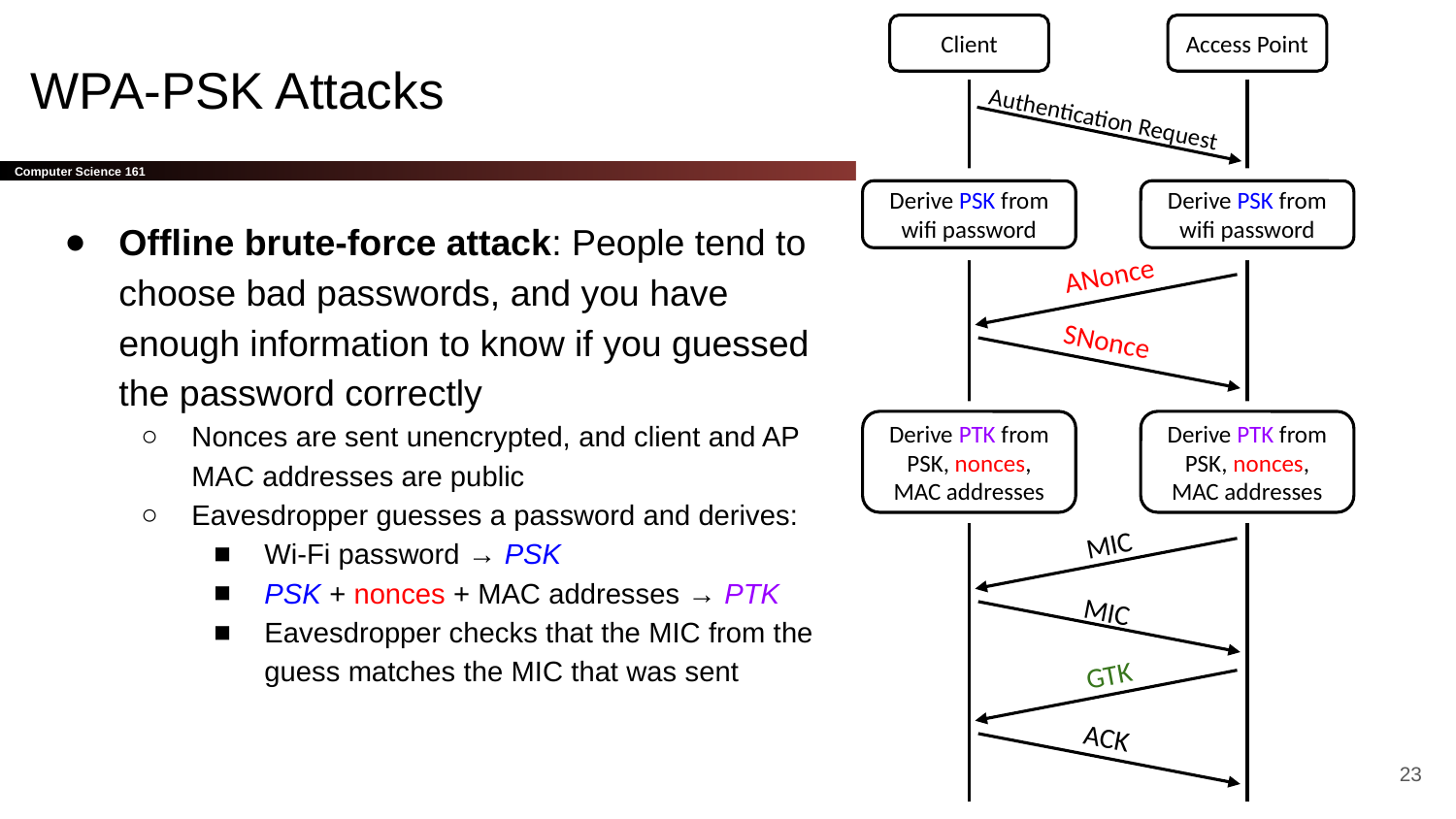

Client
Access Point
# WPA-PSK Attacks
Authentication Request

Derive PSK from wifi password

Derive PSK from wifi password
Offline brute-force attack: People tend to choose bad passwords, and you have enough information to know if you guessed the password correctly
Nonces are sent unencrypted, and client and AP MAC addresses are public
Eavesdropper guesses a password and derives:
Wi-Fi password → PSK
PSK + nonces + MAC addresses → PTK
Eavesdropper checks that the MIC from the guess matches the MIC that was sent
ANonce
SNonce

Derive PTK from PSK, nonces, MAC addresses

Derive PTK from PSK, nonces, MAC addresses
MIC
MIC
GTK
ACK
23